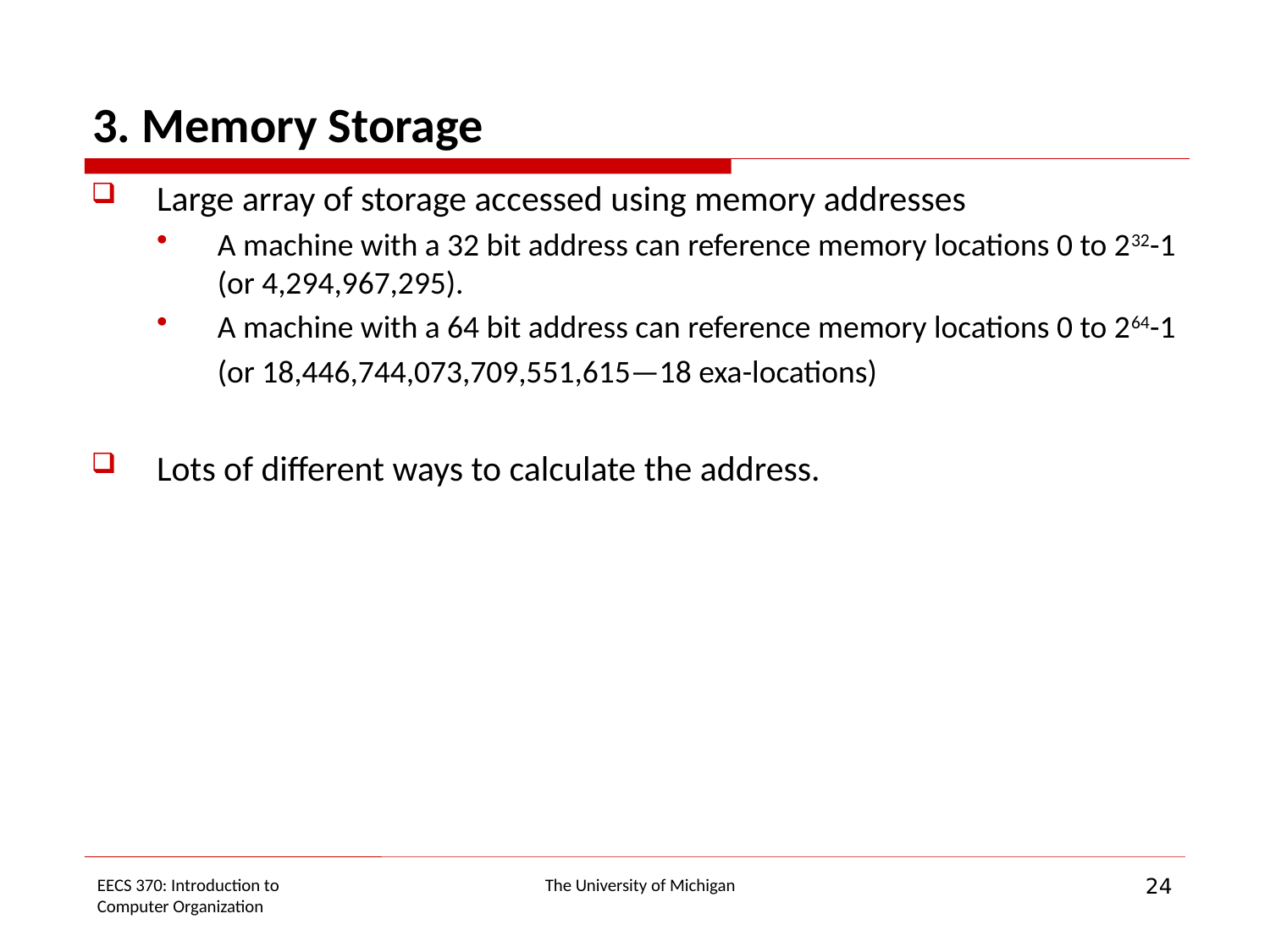

# 3. Memory Storage
Large array of storage accessed using memory addresses
A machine with a 32 bit address can reference memory locations 0 to 232-1
(or 4,294,967,295).
A machine with a 64 bit address can reference memory locations 0 to 264-1
    	(or 18,446,744,073,709,551,615—18 exa-locations)

Lots of different ways to calculate the address.
24
EECS 370: Introduction to
Computer Organization